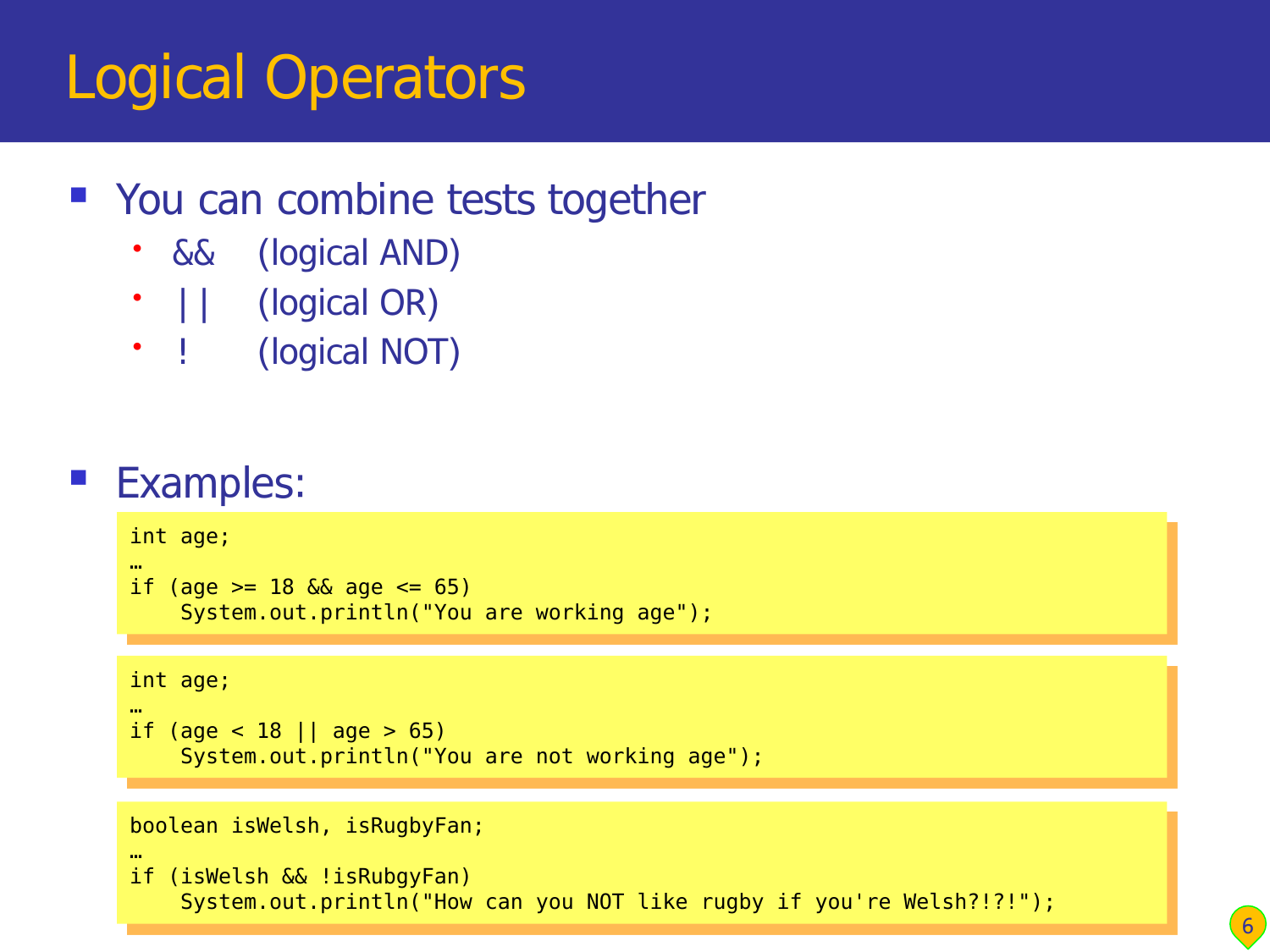

# Logical Operators
You can combine tests together
&&  (logical AND)
||  (logical OR)
!   (logical NOT)

Examples:
int age;
…
if (age >= 18 && age <= 65)
    System.out.println("You are working age");
int age;
…
if (age < 18 || age > 65)
    System.out.println("You are not working age");
boolean isWelsh, isRugbyFan;
…
if (isWelsh && !isRubgyFan)
    System.out.println("How can you NOT like rugby if you're Welsh?!?!");
6